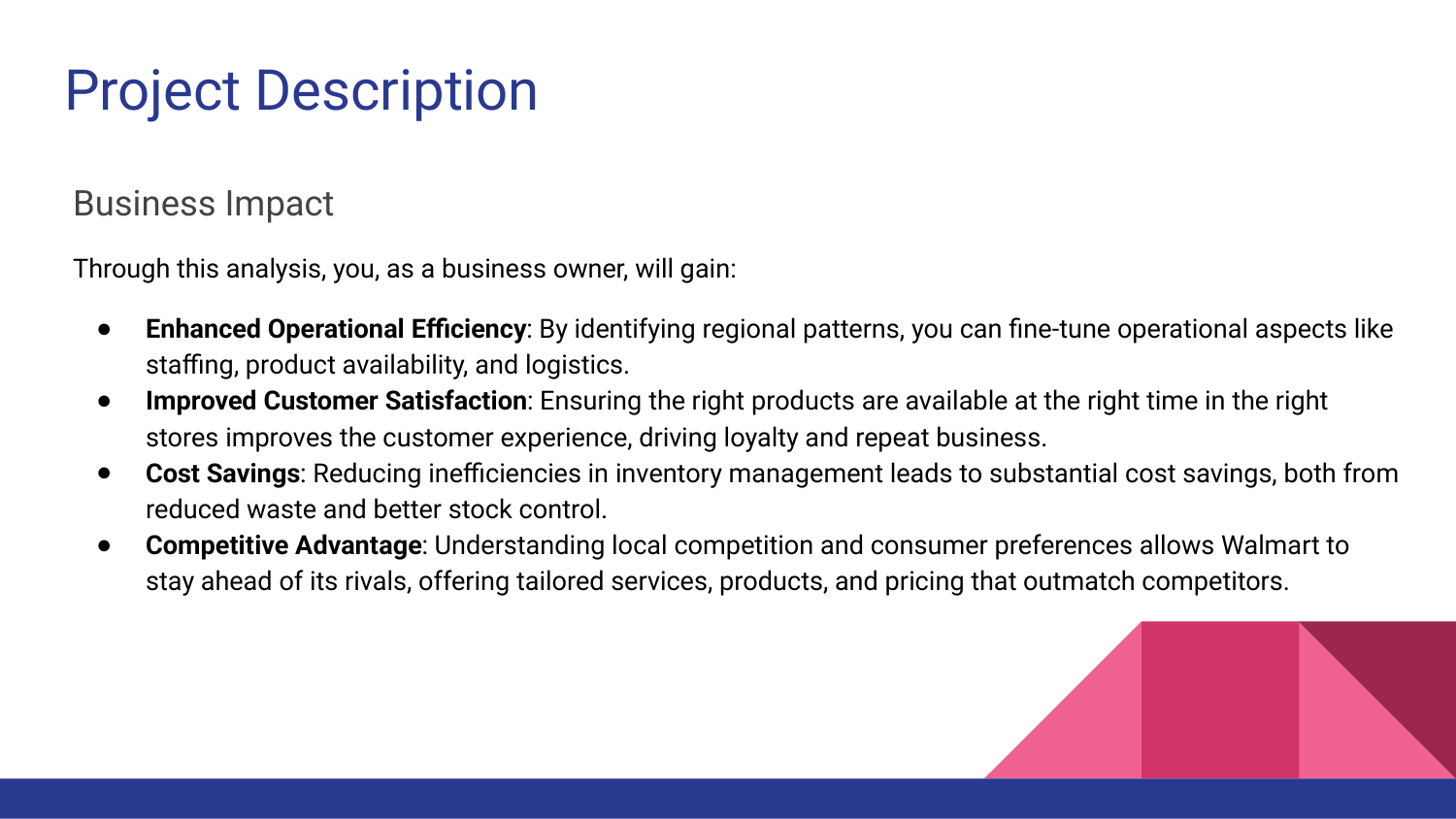

# Project Description

Business Impact
Through this analysis, you, as a business owner, will gain:
Enhanced Operational Efficiency: By identifying regional patterns, you can fine-tune operational aspects like staffing, product availability, and logistics.
Improved Customer Satisfaction: Ensuring the right products are available at the right time in the right stores improves the customer experience, driving loyalty and repeat business.
Cost Savings: Reducing inefficiencies in inventory management leads to substantial cost savings, both from reduced waste and better stock control.
Competitive Advantage: Understanding local competition and consumer preferences allows Walmart to stay ahead of its rivals, offering tailored services, products, and pricing that outmatch competitors.